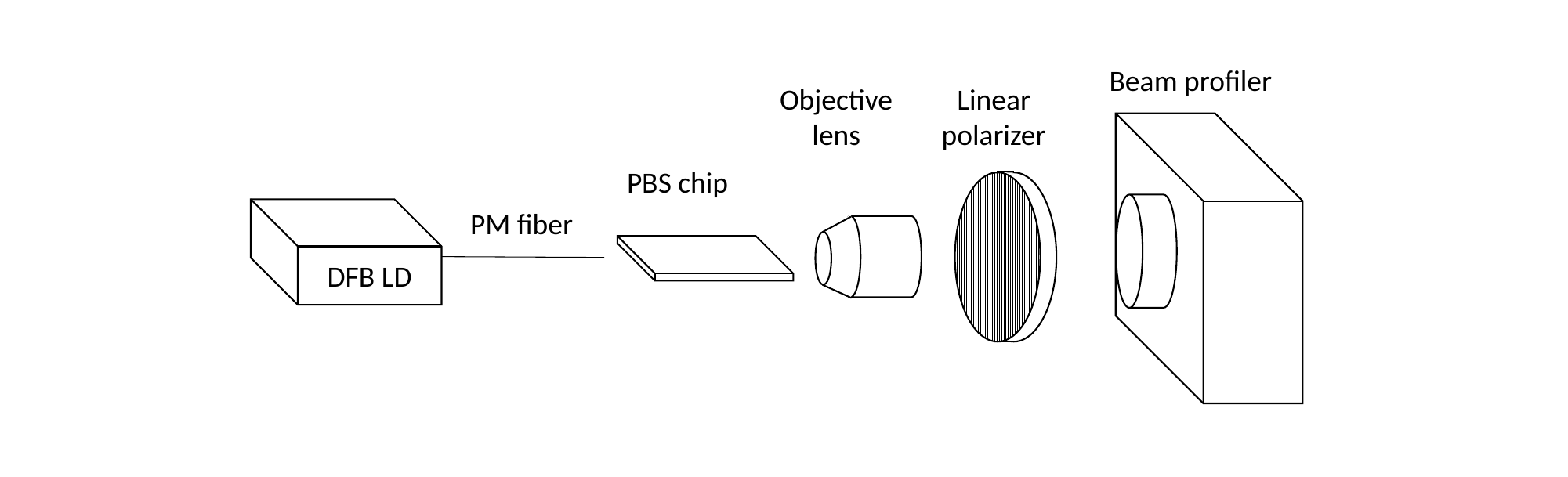

Beam profiler
Objective
lens
Linear
polarizer

DFB LD
PBS chip

PM fiber